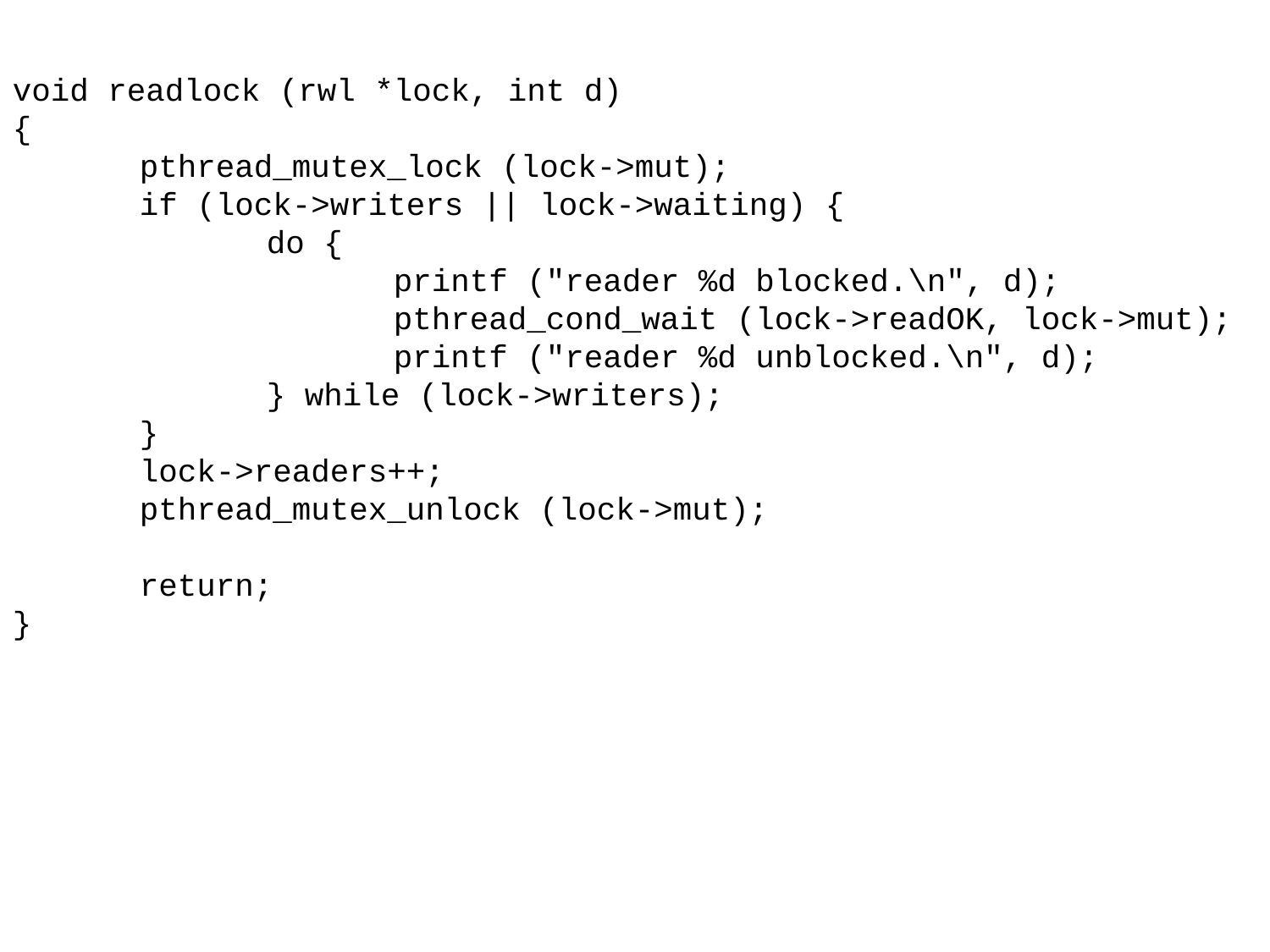

void readlock (rwl *lock, int d)
{
	pthread_mutex_lock (lock->mut);
	if (lock->writers || lock->waiting) {
		do {
			printf ("reader %d blocked.\n", d);
			pthread_cond_wait (lock->readOK, lock->mut);
			printf ("reader %d unblocked.\n", d);
		} while (lock->writers);
	}
	lock->readers++;
	pthread_mutex_unlock (lock->mut);
	return;
}